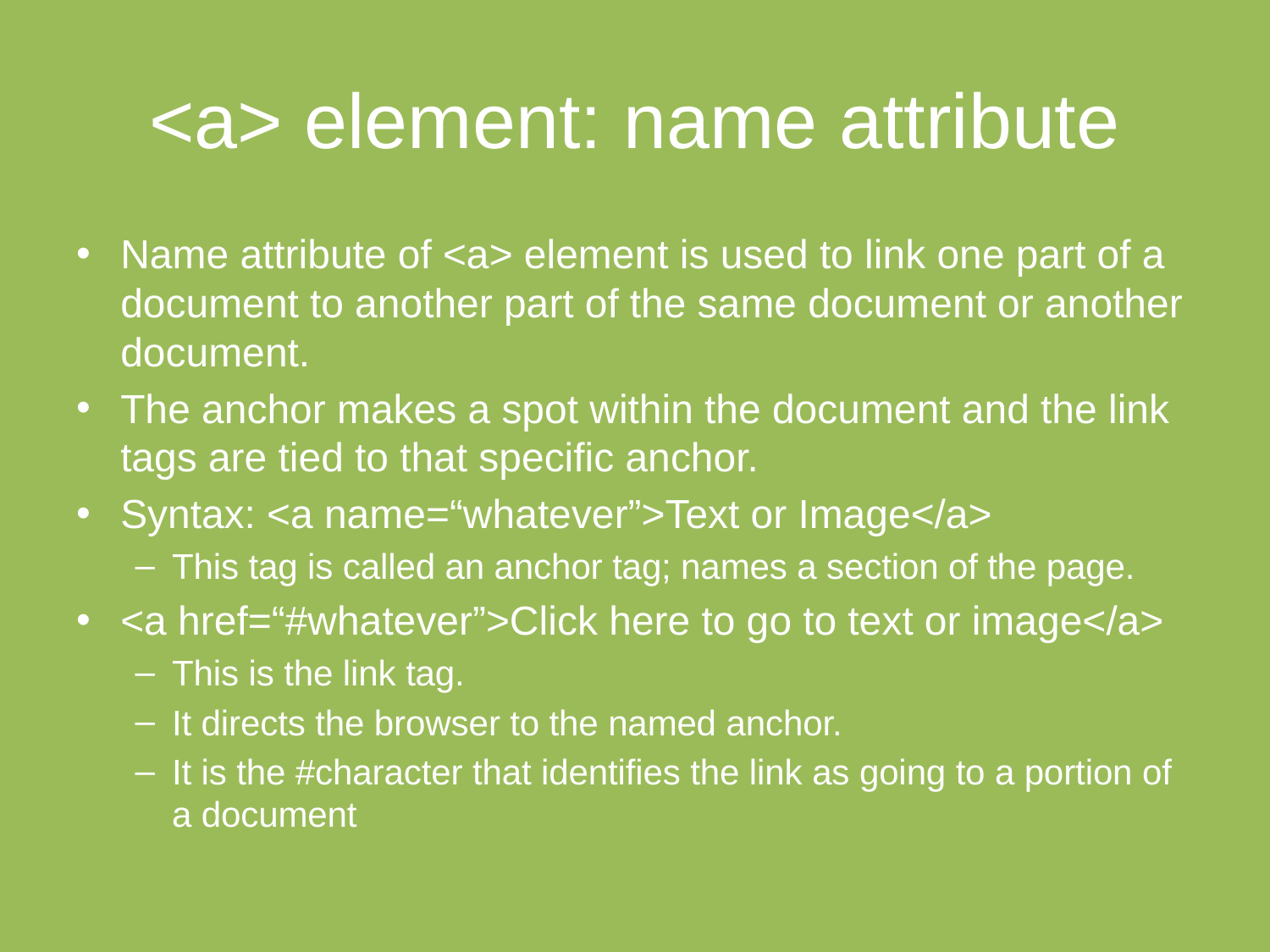

# <a> element: name attribute
Name attribute of <a> element is used to link one part of a document to another part of the same document or another document.
The anchor makes a spot within the document and the link tags are tied to that specific anchor.
Syntax: <a name=“whatever”>Text or Image</a>
This tag is called an anchor tag; names a section of the page.
<a href=“#whatever”>Click here to go to text or image</a>
This is the link tag.
It directs the browser to the named anchor.
It is the #character that identifies the link as going to a portion of a document